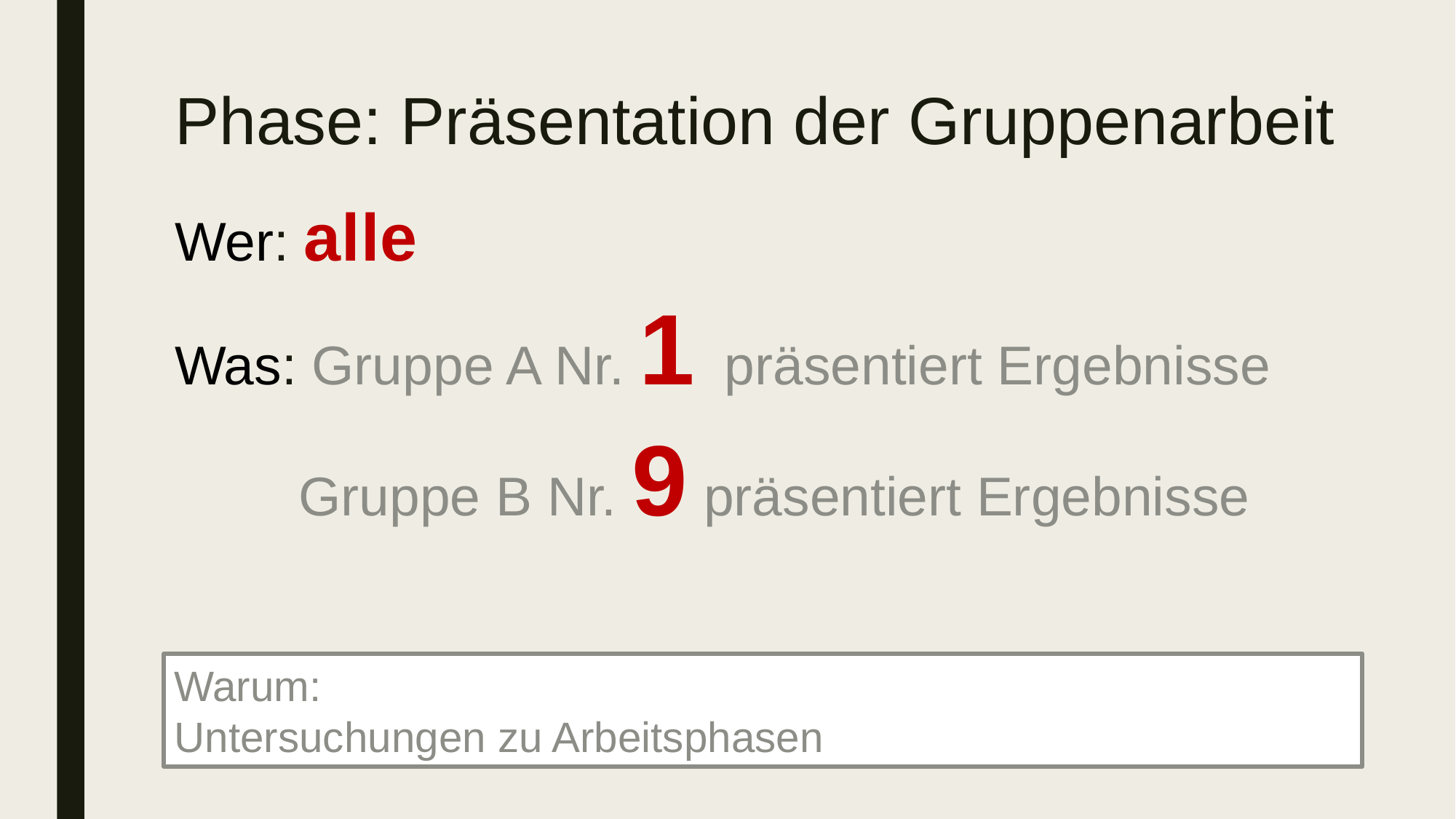

# Phase: Präsentation der Gruppenarbeit
Wer: alle
Was: Gruppe A Nr. 1 präsentiert Ergebnisse
	 Gruppe B Nr. 9 präsentiert Ergebnisse
Warum:
Untersuchungen zu Arbeitsphasen